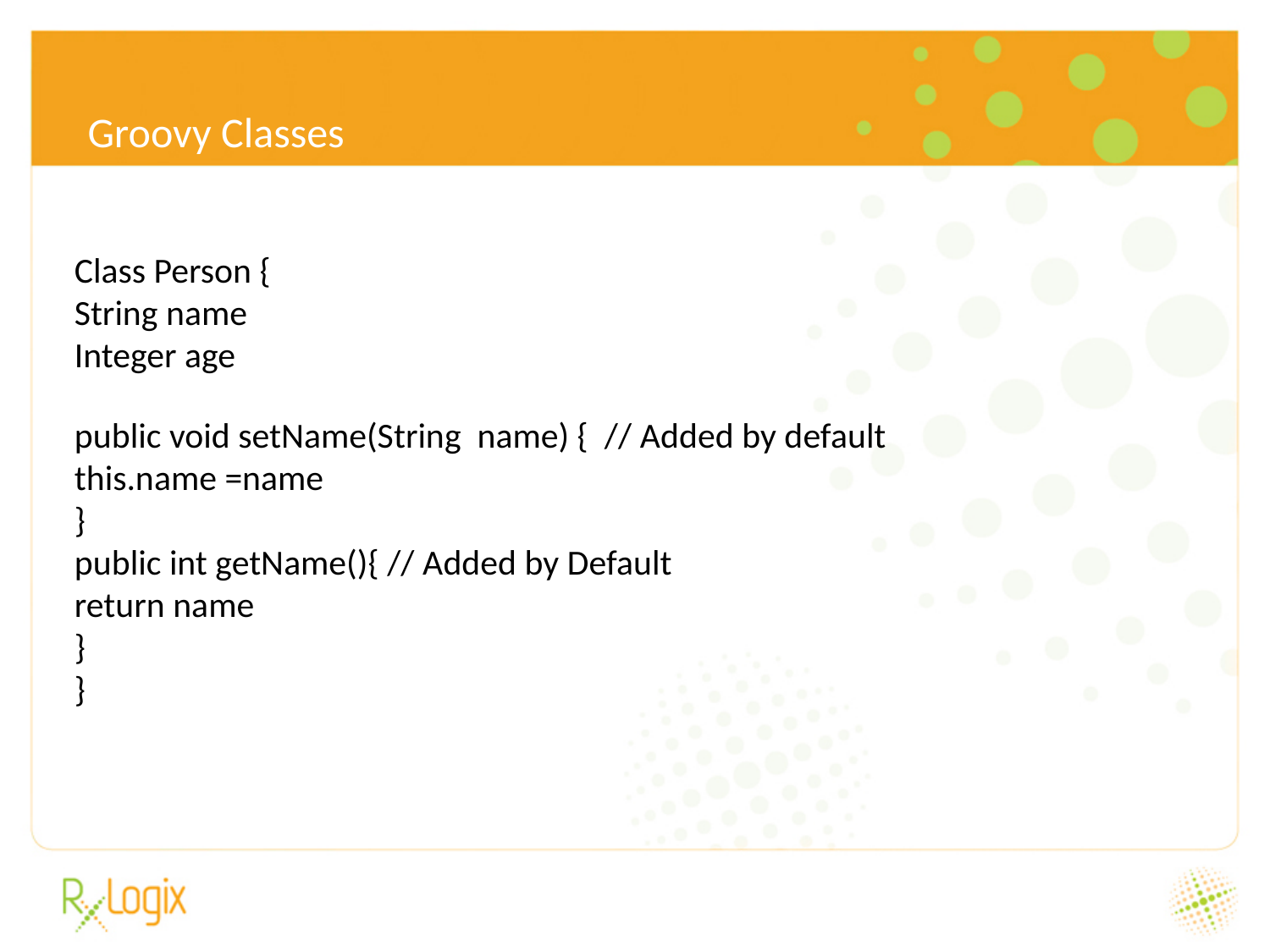

6/24/16
Groovy Classes
Class Person {
String name
Integer age

public void setName(String  name) {  // Added by default
this.name =name
}
public int getName(){ // Added by Default
return name
}
}